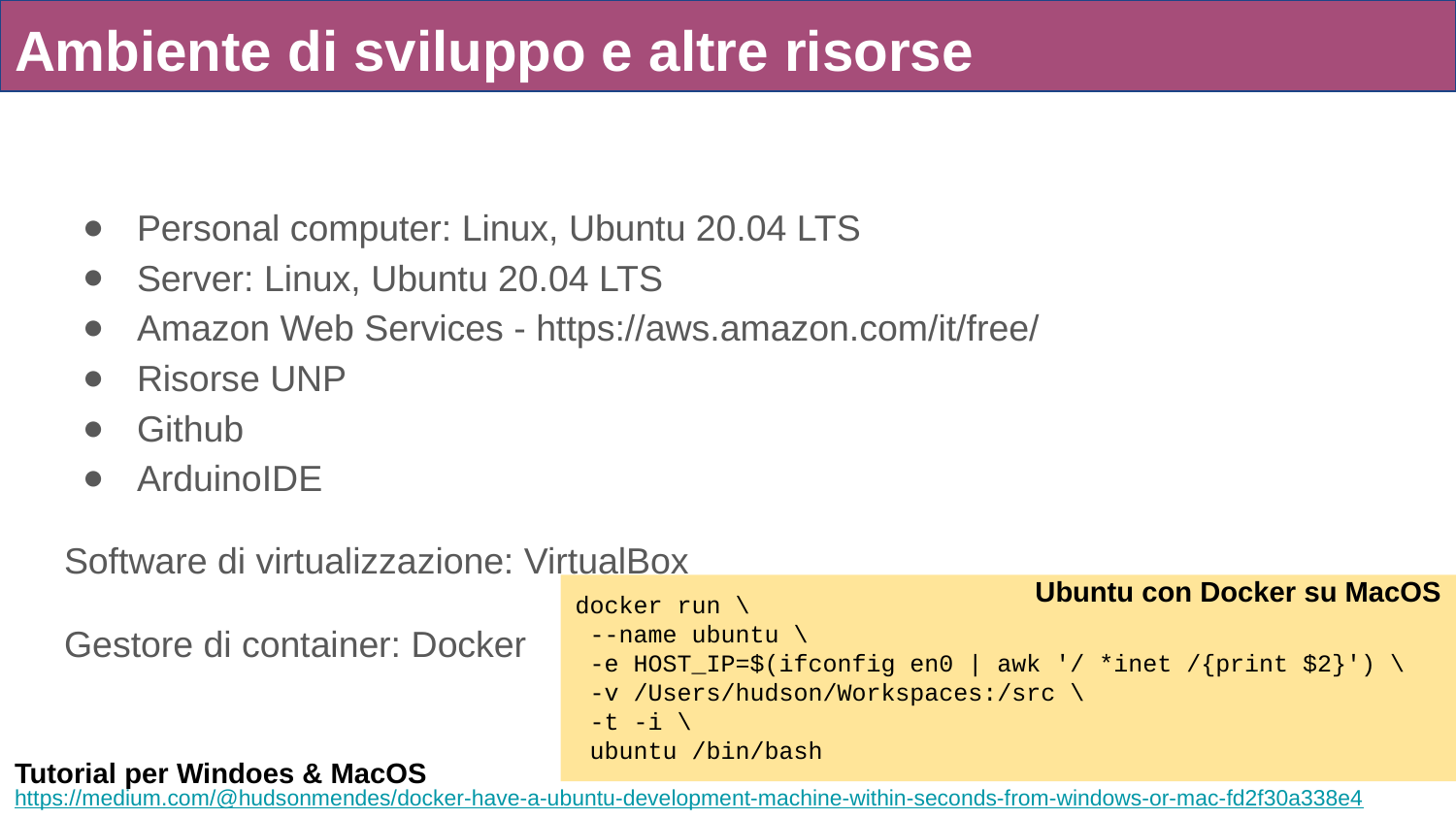

# Ambiente di sviluppo e altre risorse
Personal computer: Linux, Ubuntu 20.04 LTS
Server: Linux, Ubuntu 20.04 LTS
Amazon Web Services - https://aws.amazon.com/it/free/
Risorse UNP
Github
ArduinoIDE
Software di virtualizzazione: VirtualBox
Gestore di container: Docker

Ubuntu con Docker su MacOS
docker run \
 --name ubuntu \
 -e HOST_IP=$(ifconfig en0 | awk '/ *inet /{print $2}') \
 -v /Users/hudson/Workspaces:/src \
 -t -i \
 ubuntu /bin/bash
Tutorial per Windoes & MacOS
https://medium.com/@hudsonmendes/docker-have-a-ubuntu-development-machine-within-seconds-from-windows-or-mac-fd2f30a338e4